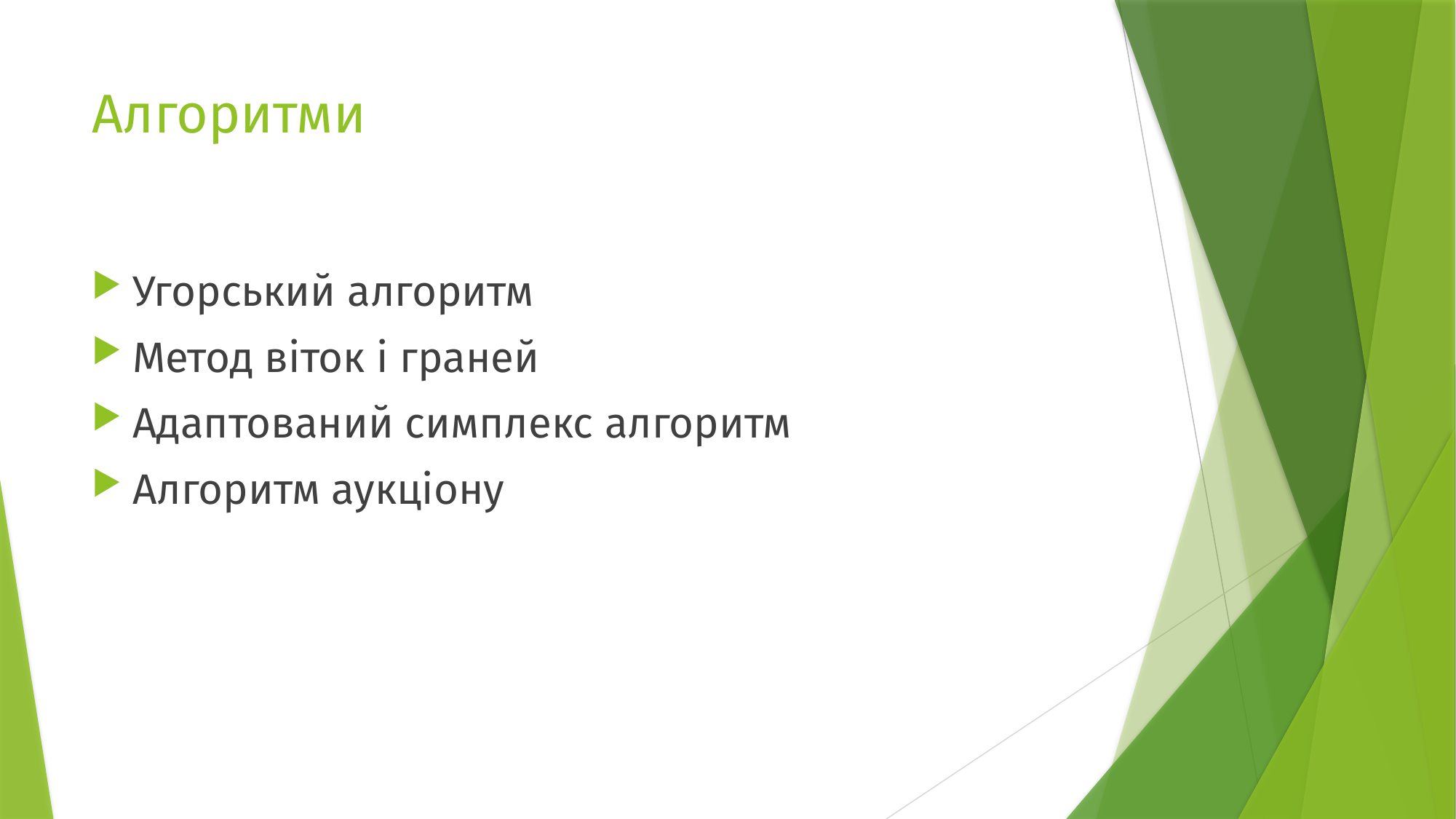

# Алгоритми
Угорський алгоритм
Метод віток і граней
Адаптований симплекс алгоритм
Алгоритм аукціону